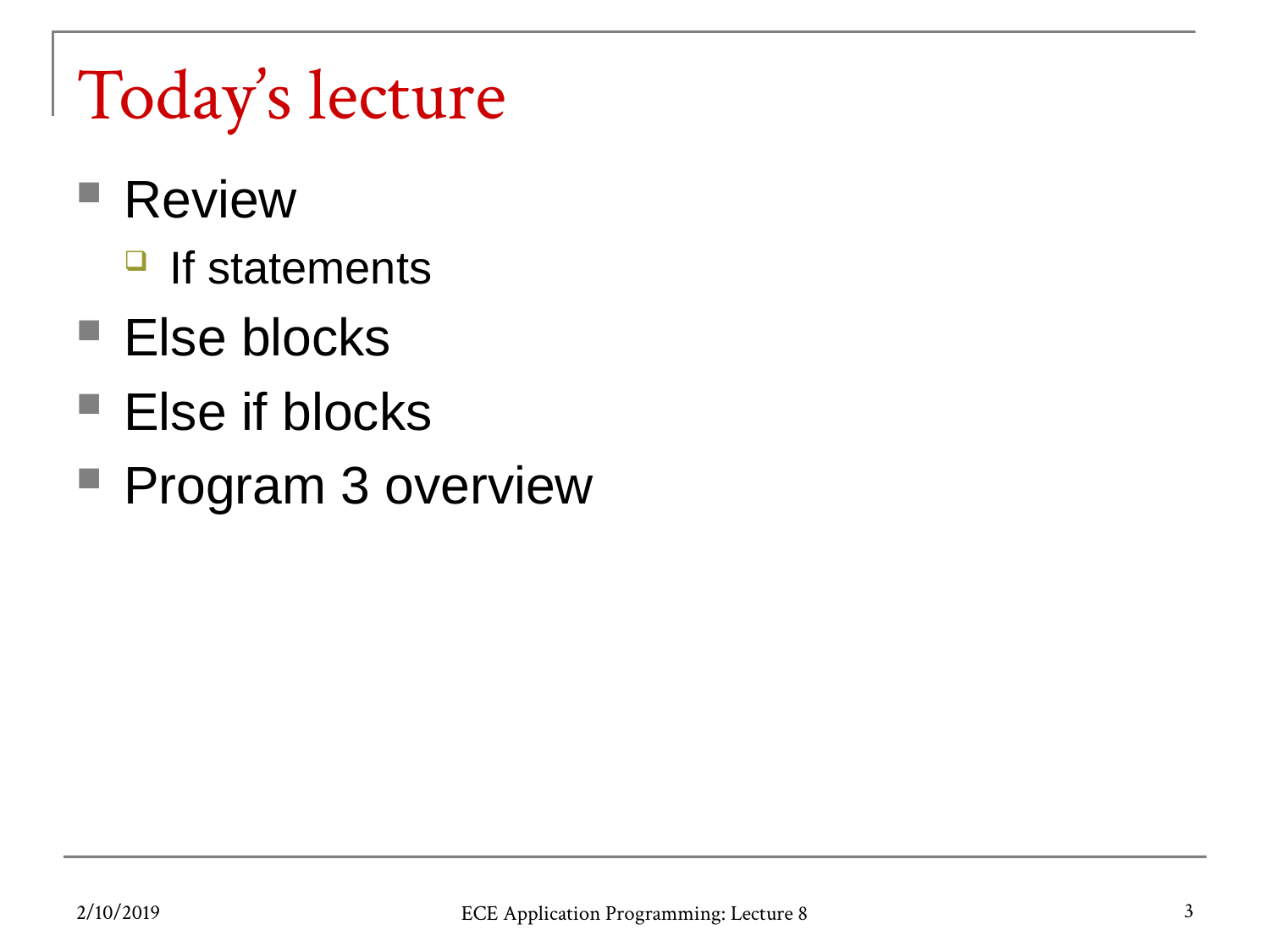

# Today’s lecture
Review
If statements
Else blocks
Else if blocks
Program 3 overview
2/10/2019
3
ECE Application Programming: Lecture 8